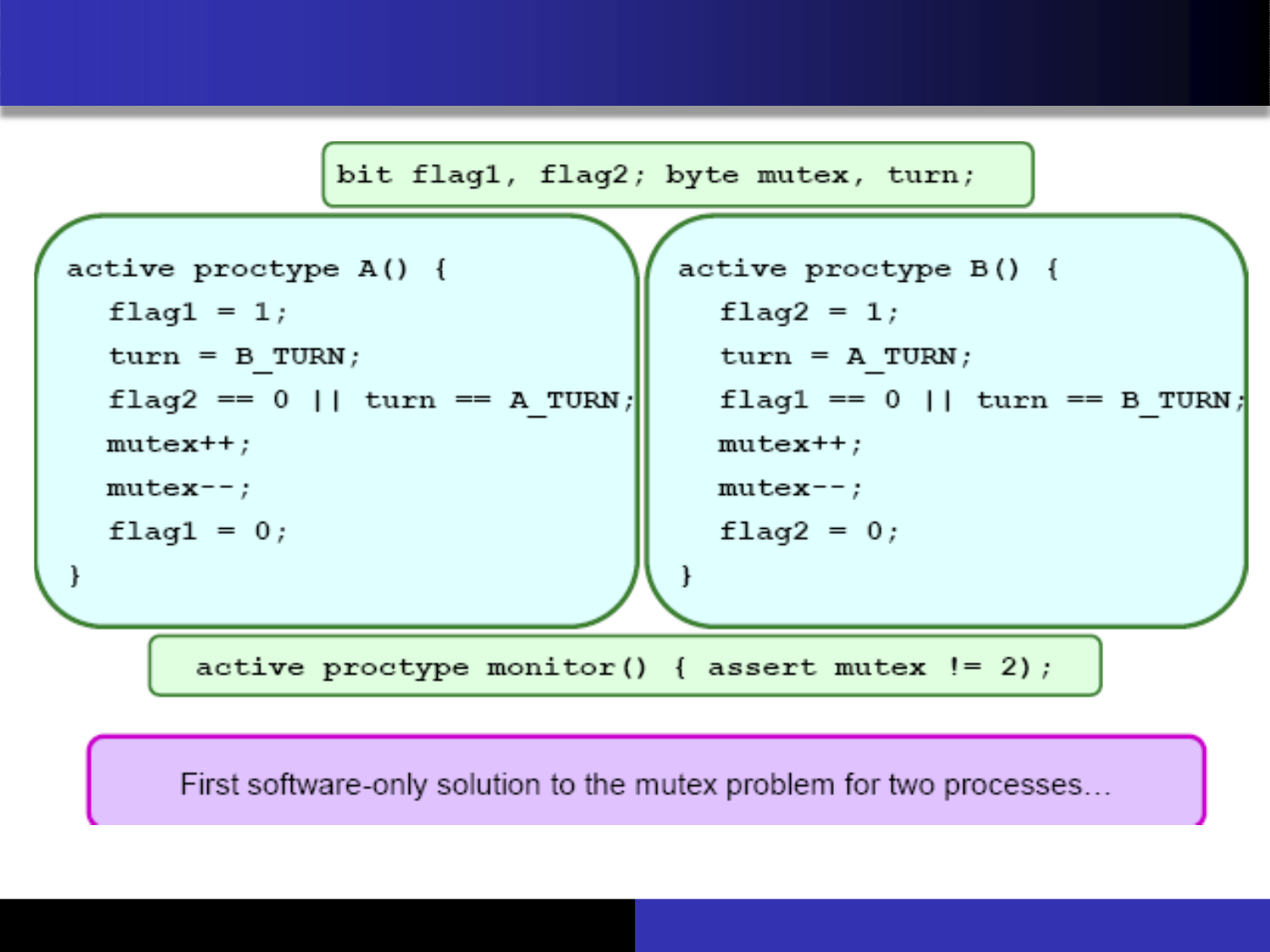

# Mutual Exclusion #3 – Dekker’s Algorithm